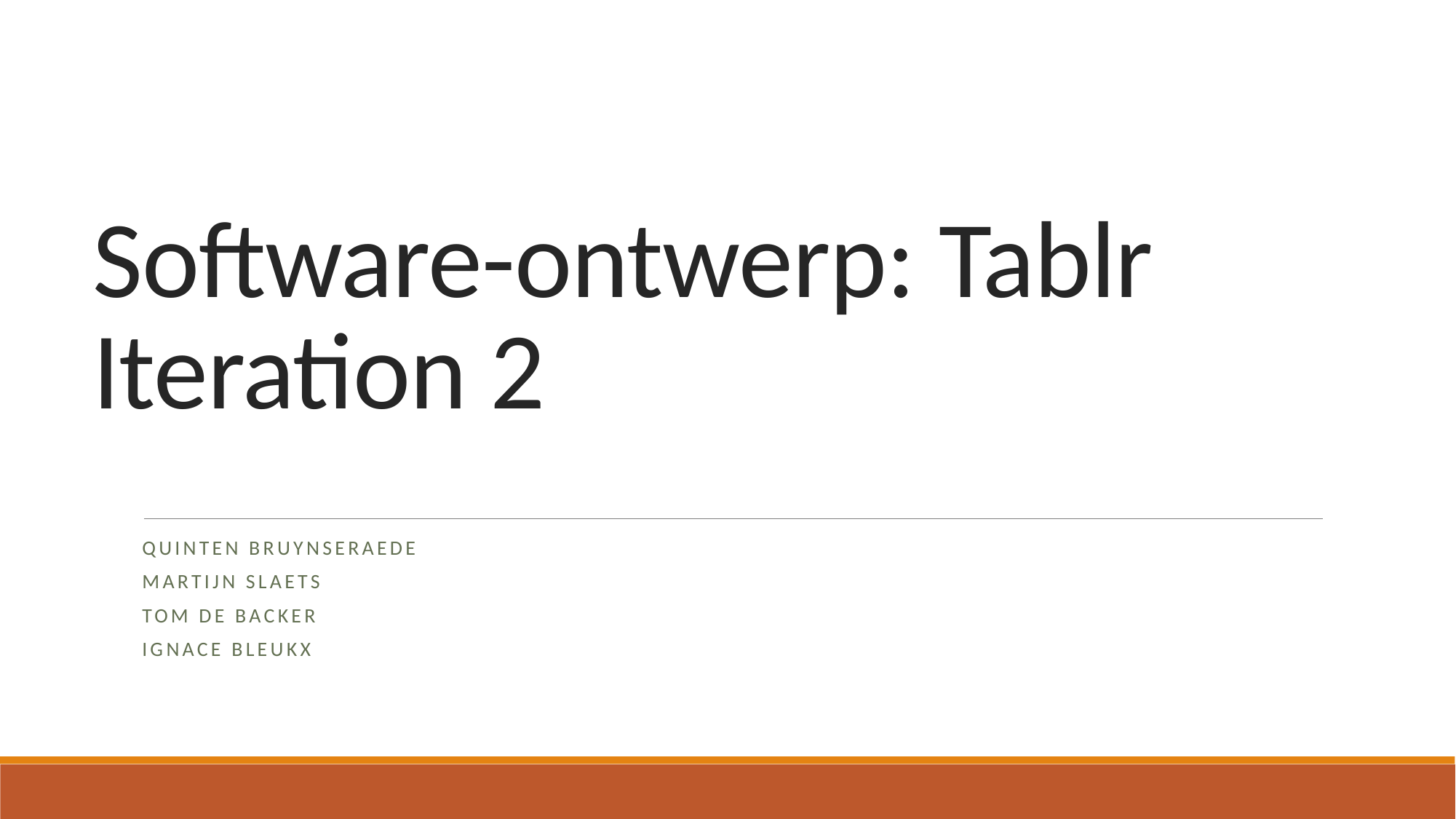

# Software-ontwerp: Tablr Iteration 2
Quinten Bruynseraede
Martijn Slaets
Tom De Backer
Ignace Bleukx